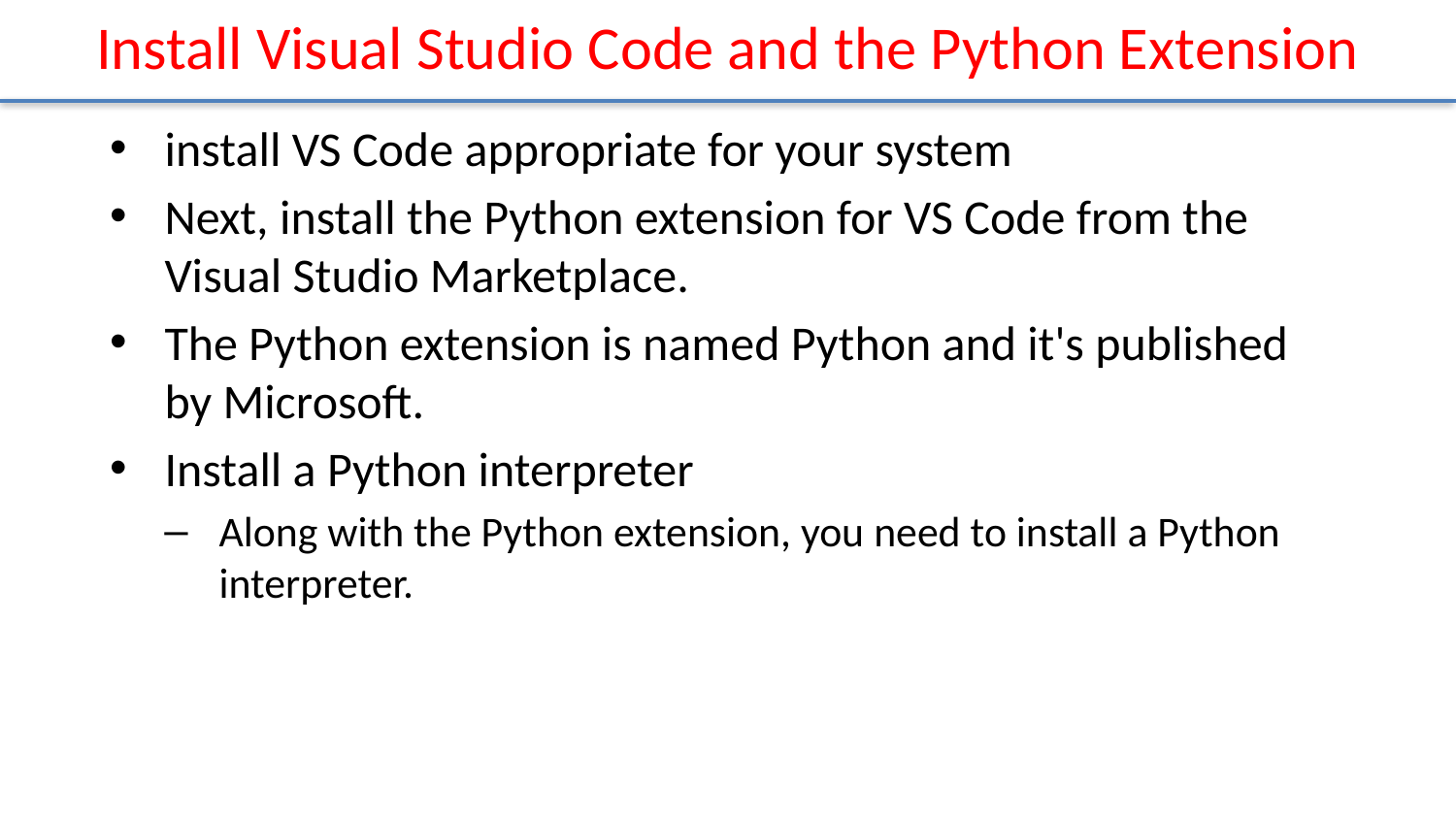

# Install Visual Studio Code and the Python Extension
install VS Code appropriate for your system
Next, install the Python extension for VS Code from the Visual Studio Marketplace.
The Python extension is named Python and it's published by Microsoft.
Install a Python interpreter
Along with the Python extension, you need to install a Python interpreter.